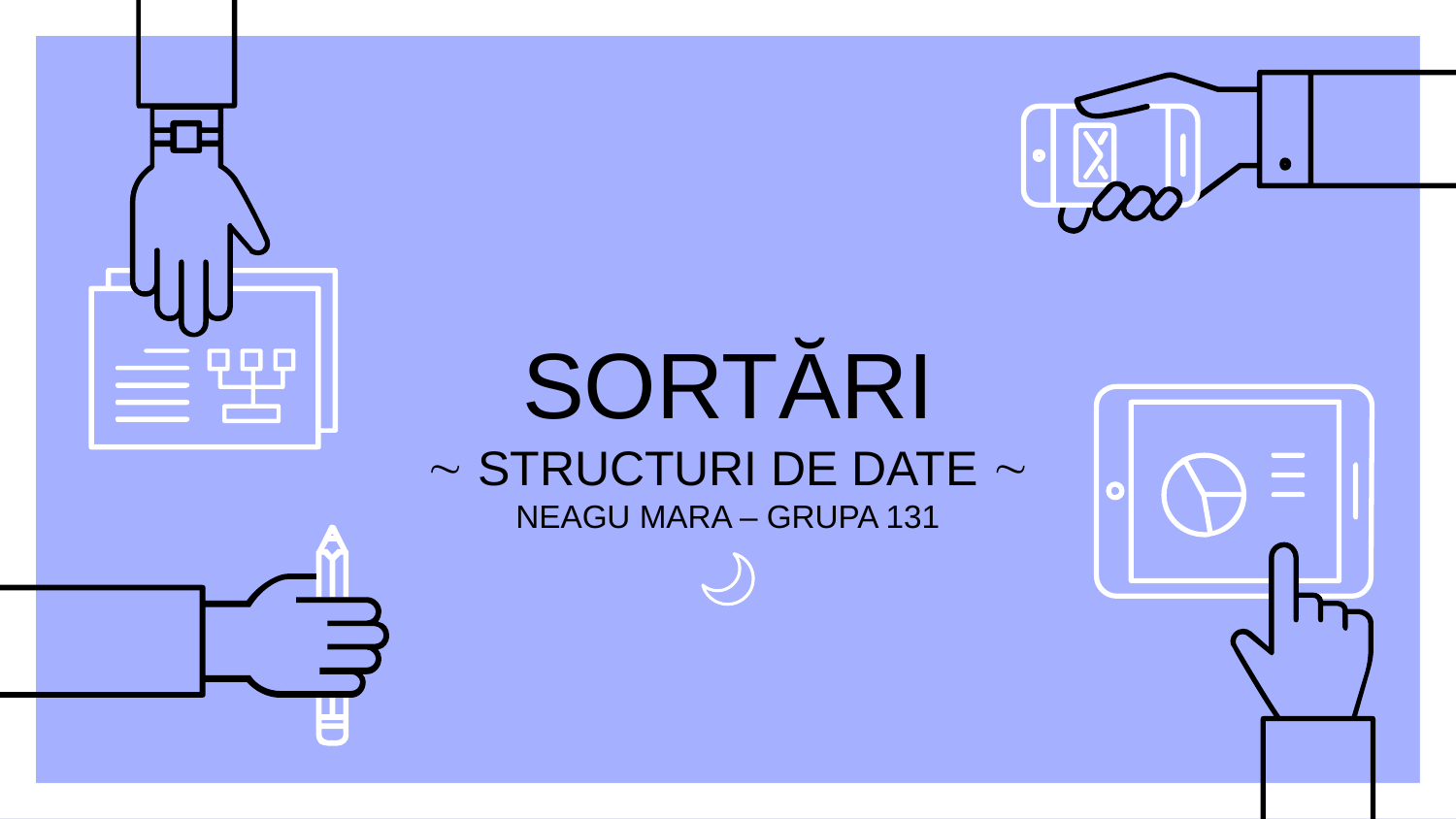

# SORTĂRI ∼ STRUCTURI DE DATE ∼ NEAGU MARA – GRUPA 131